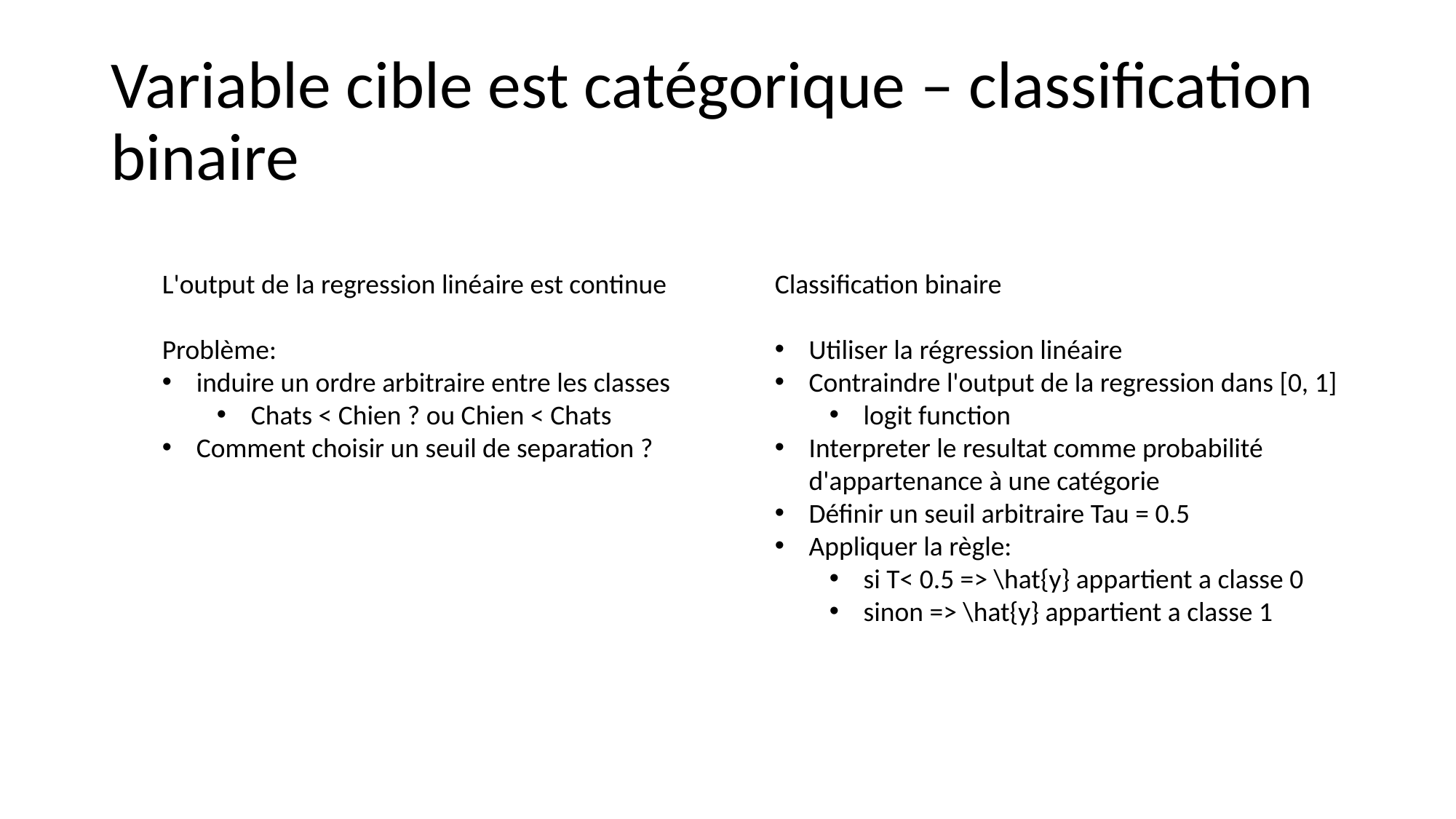

# Variable cible est catégorique – classification binaire
L'output de la regression linéaire est continue

Problème:
induire un ordre arbitraire entre les classes
Chats < Chien ? ou Chien < Chats
Comment choisir un seuil de separation ?

Classification binaire

Utiliser la régression linéaire
Contraindre l'output de la regression dans [0, 1]
logit function
Interpreter le resultat comme probabilité d'appartenance à une catégorie
Définir un seuil arbitraire Tau = 0.5
Appliquer la règle:
si T< 0.5 => \hat{y} appartient a classe 0
sinon => \hat{y} appartient a classe 1